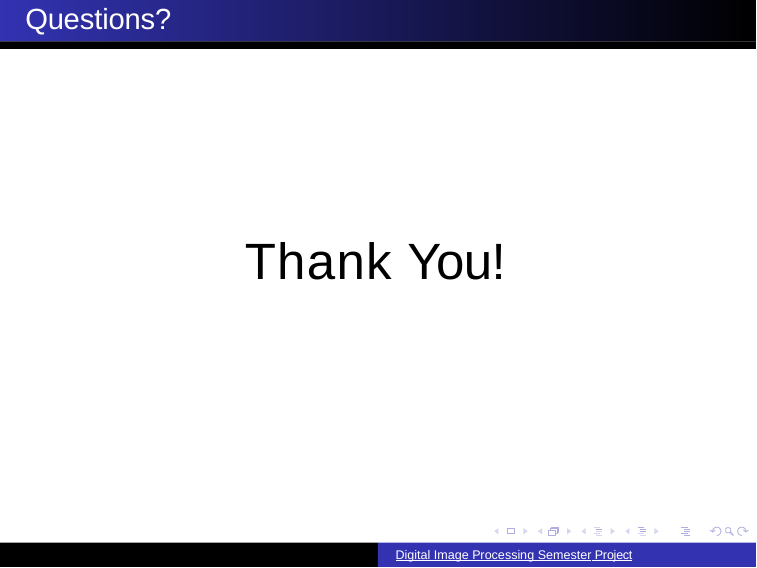

Questions?
# Thank You!

Digital Image Processing Semester Project